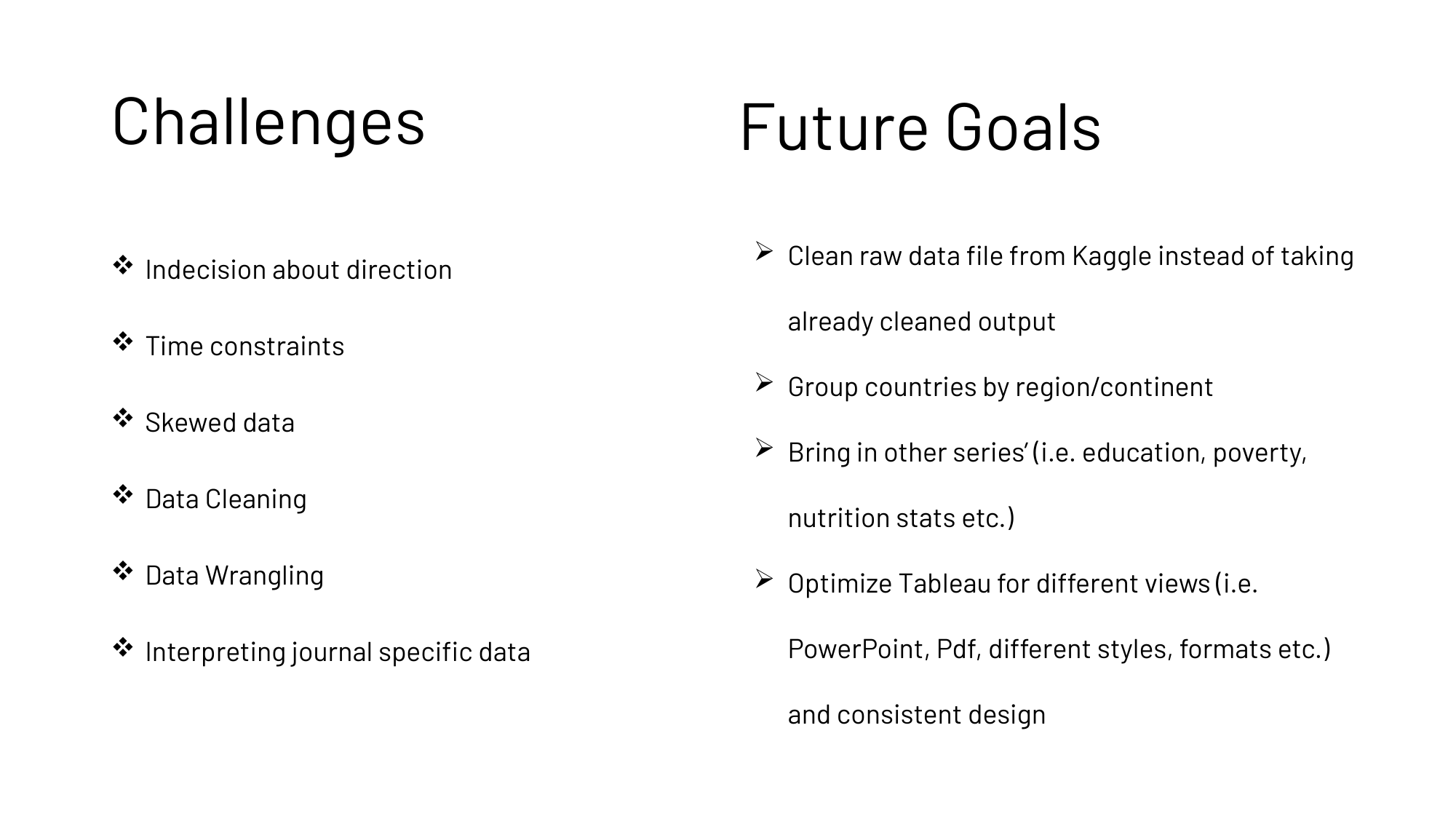

# Challenges
Future Goals
| Clean raw data file from Kaggle instead of taking already cleaned output Group countries by region/continent Bring in other series’ (i.e. education, poverty, nutrition stats etc.) Optimize Tableau for different views (i.e. PowerPoint, Pdf, different styles, formats etc.) and consistent design |
| --- |
|  |
|  |
|  |
|  |
|  |
| Indecision about direction |
| --- |
| Time constraints |
| Skewed data |
| Data Cleaning |
| Data Wrangling |
| Interpreting journal specific data |